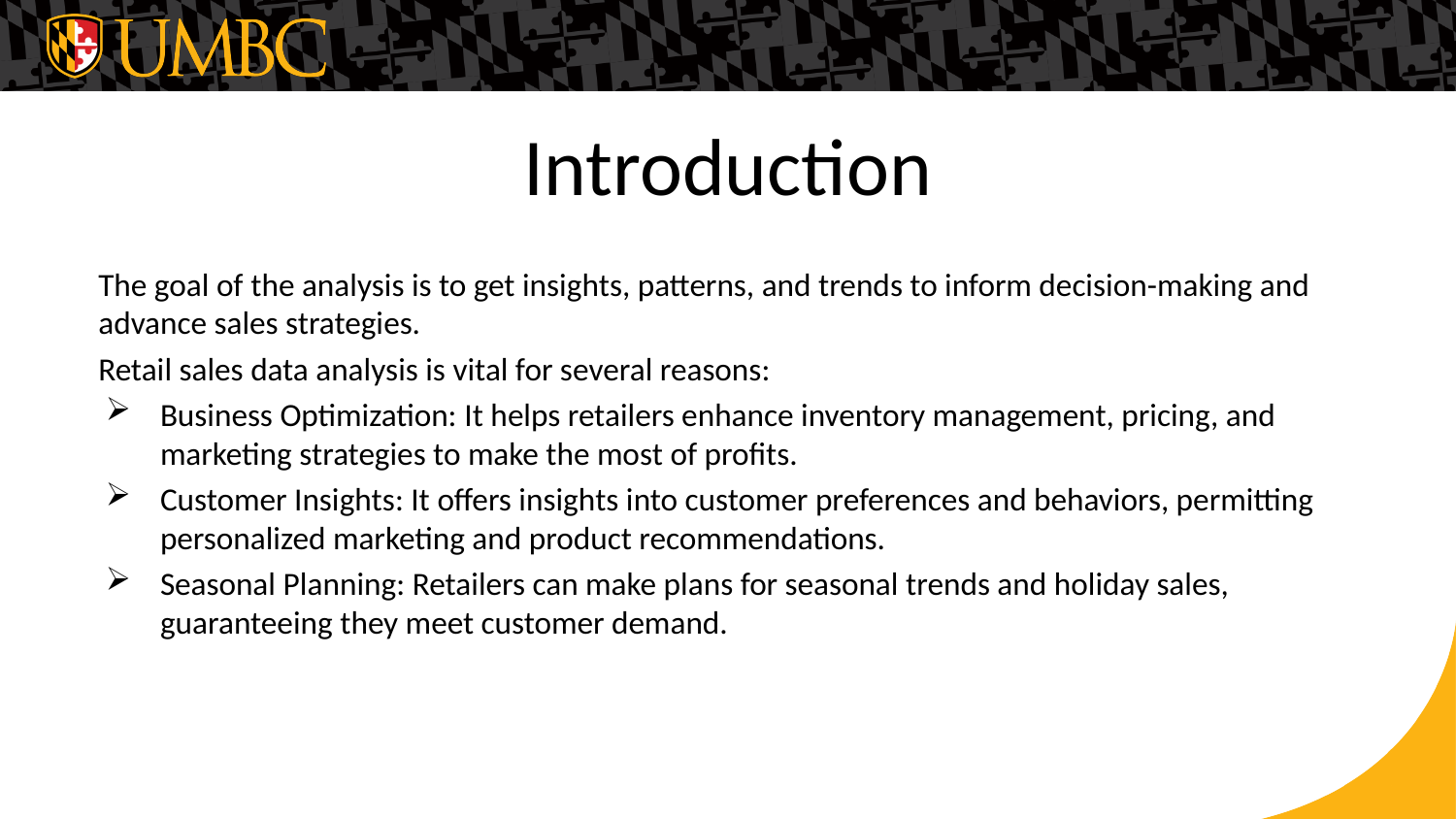

# Introduction
The goal of the analysis is to get insights, patterns, and trends to inform decision-making and advance sales strategies.
Retail sales data analysis is vital for several reasons:
Business Optimization: It helps retailers enhance inventory management, pricing, and marketing strategies to make the most of profits.
Customer Insights: It offers insights into customer preferences and behaviors, permitting personalized marketing and product recommendations.
Seasonal Planning: Retailers can make plans for seasonal trends and holiday sales, guaranteeing they meet customer demand.